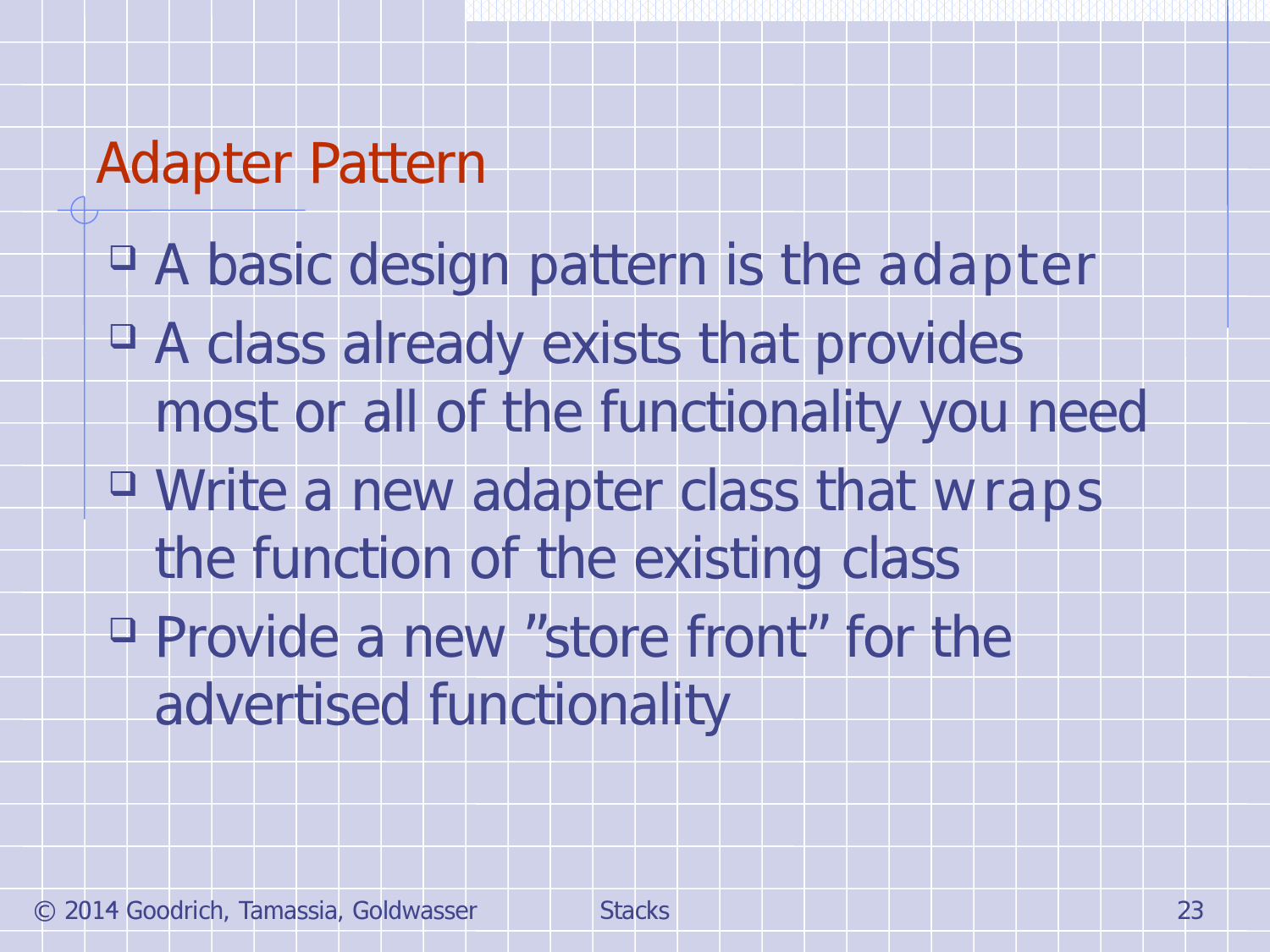

# Adapter Pattern
A basic design pattern is the adapter
A class already exists that provides most or all of the functionality you need
Write a new adapter class that wraps the function of the existing class
Provide a new ”store front” for the advertised functionality
© 2014 Goodrich, Tamassia, Goldwasser
Stacks
23